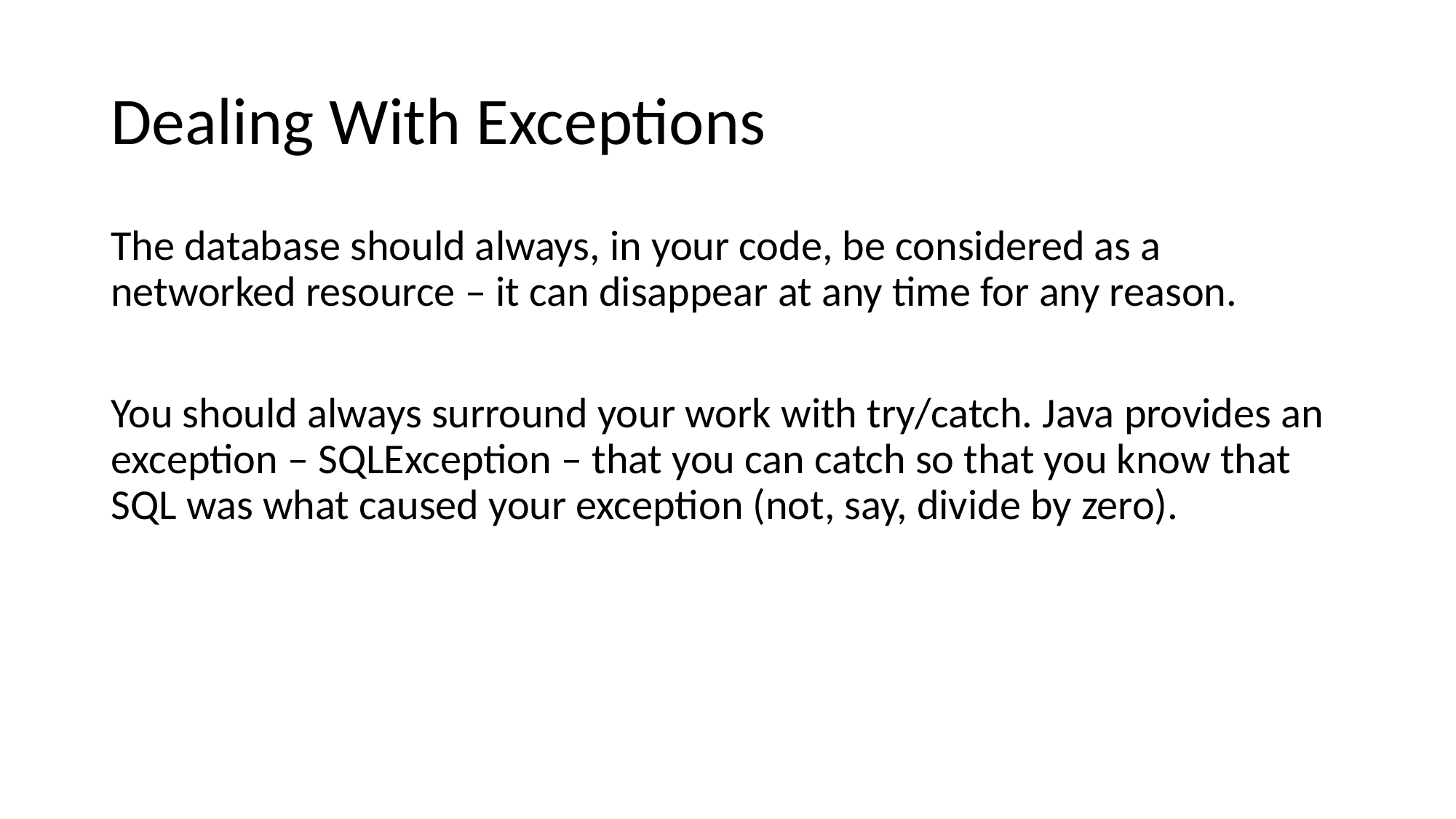

# Dealing With Exceptions
The database should always, in your code, be considered as a networked resource – it can disappear at any time for any reason.

You should always surround your work with try/catch. Java provides an exception – SQLException – that you can catch so that you know that SQL was what caused your exception (not, say, divide by zero).